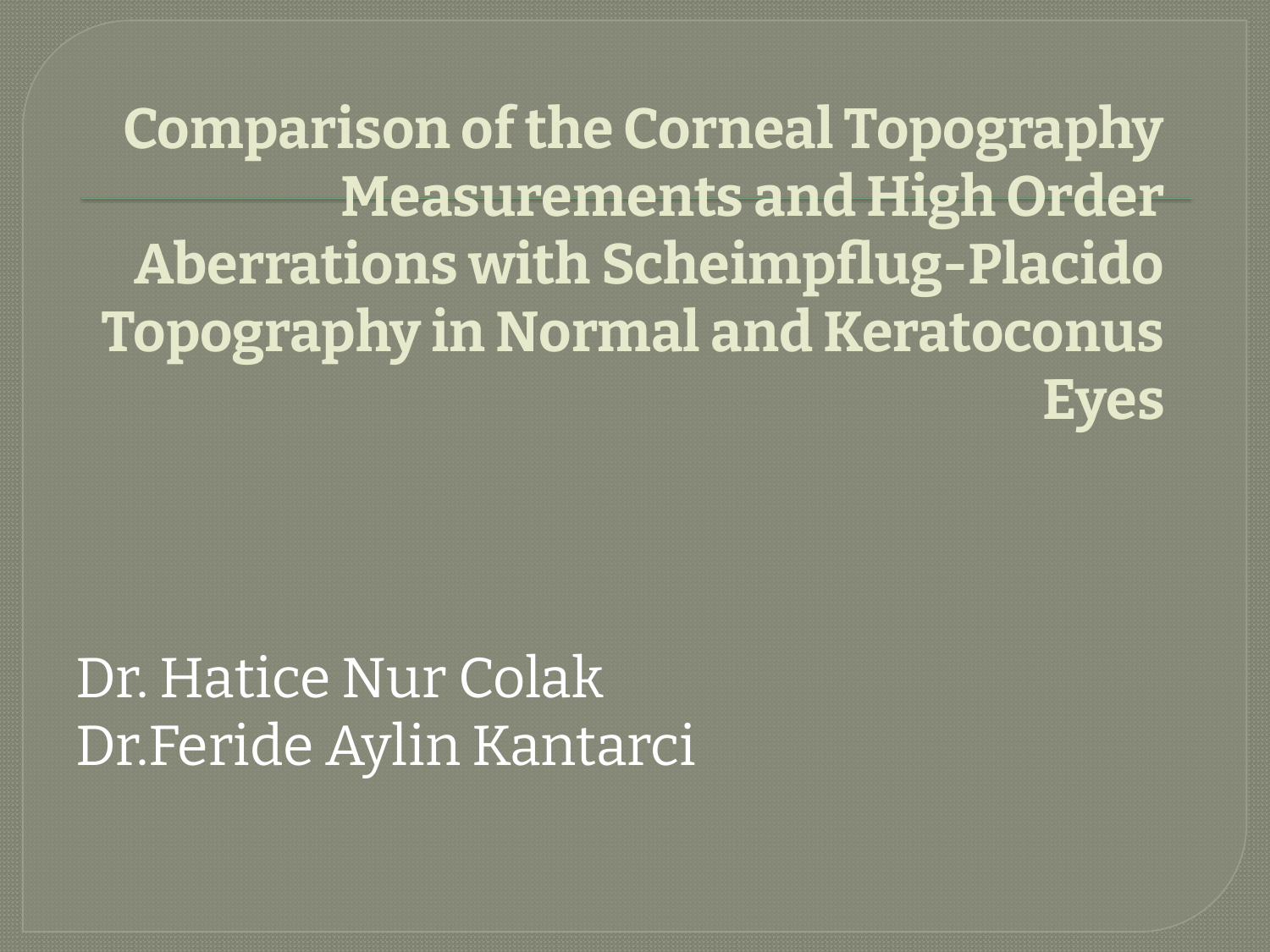

Dr. Hatice Nur Colak
Dr.Feride Aylin Kantarci
# Comparison of the Corneal Topography Measurements and High Order Aberrations with Scheimpflug-Placido Topography in Normal and Keratoconus Eyes